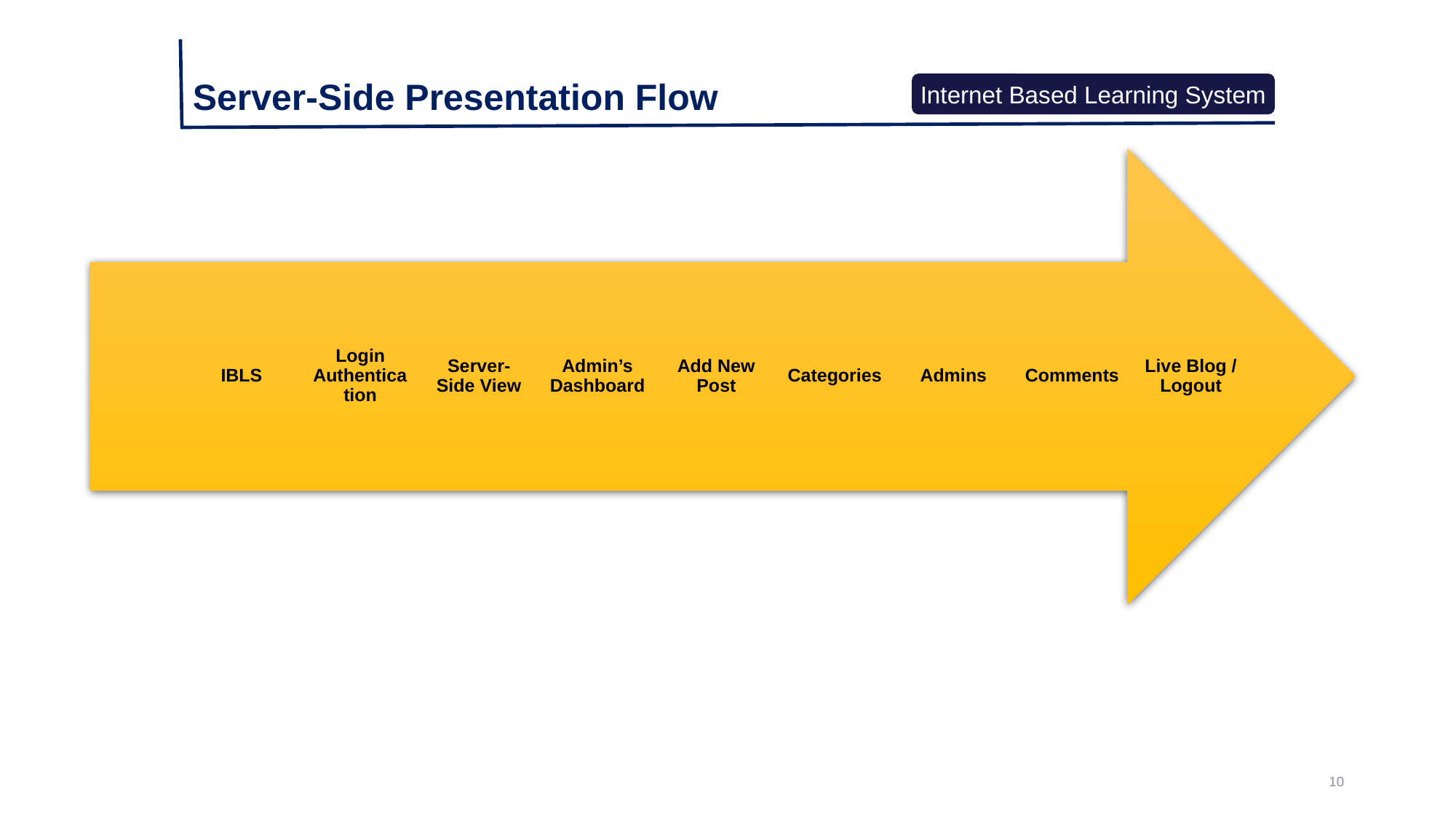

Server-Side Presentation Flow
Live Blog / Logout
Comments
Admins
Categories
Add New Post
Admin’s Dashboard
Server-Side View
Login Authentication
IBLS
10